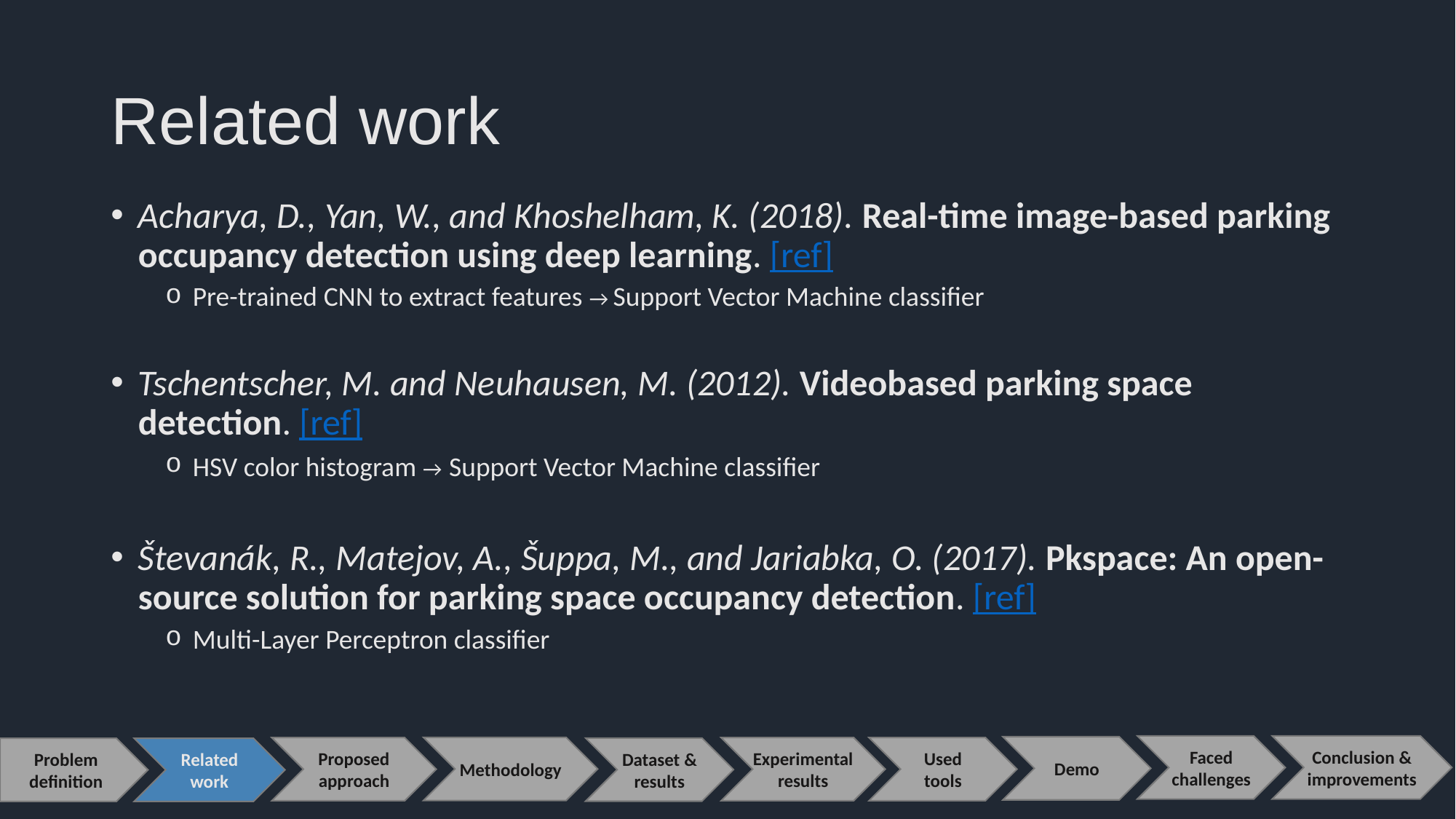

# Related work
Acharya, D., Yan, W., and Khoshelham, K. (2018). Real-time image-based parking occupancy detection using deep learning. [ref]
Pre-trained CNN to extract features → Support Vector Machine classifier

Tschentscher, M. and Neuhausen, M. (2012). Videobased parking space detection. [ref]
HSV color histogram → Support Vector Machine classifier

Števanák, R., Matejov, A., Šuppa, M., and Jariabka, O. (2017). Pkspace: An open-source solution for parking space occupancy detection. [ref]
Multi-Layer Perceptron classifier

Faced challenges
Conclusion & improvements
Demo
Methodology
Proposed approach
Experimental results
Used tools
Dataset & results
Related work
Problem definition